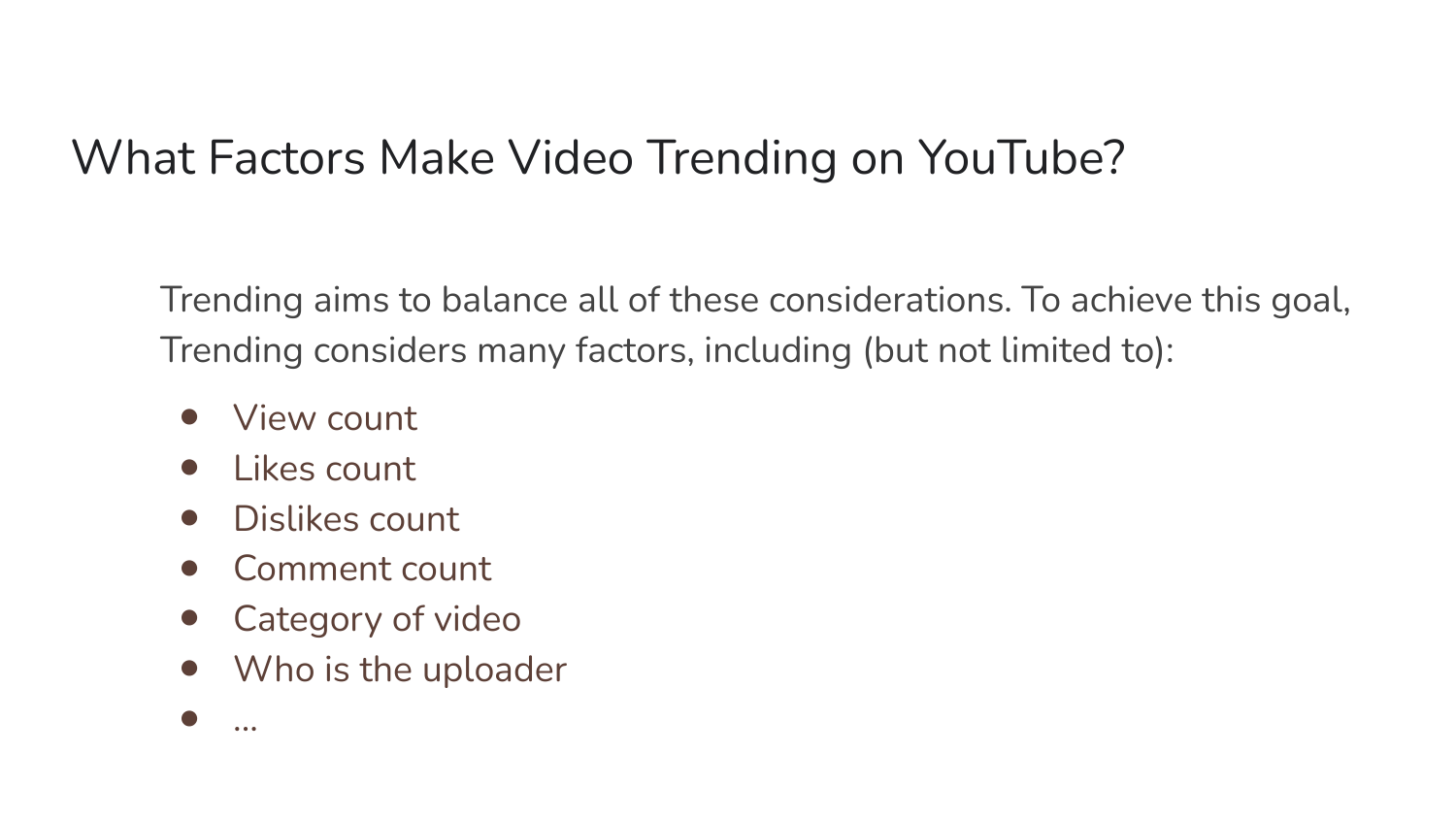

# What Factors Make Video Trending on YouTube?
Trending aims to balance all of these considerations. To achieve this goal, Trending considers many factors, including (but not limited to):
View count
Likes count
Dislikes count
Comment count
Category of video
Who is the uploader
...